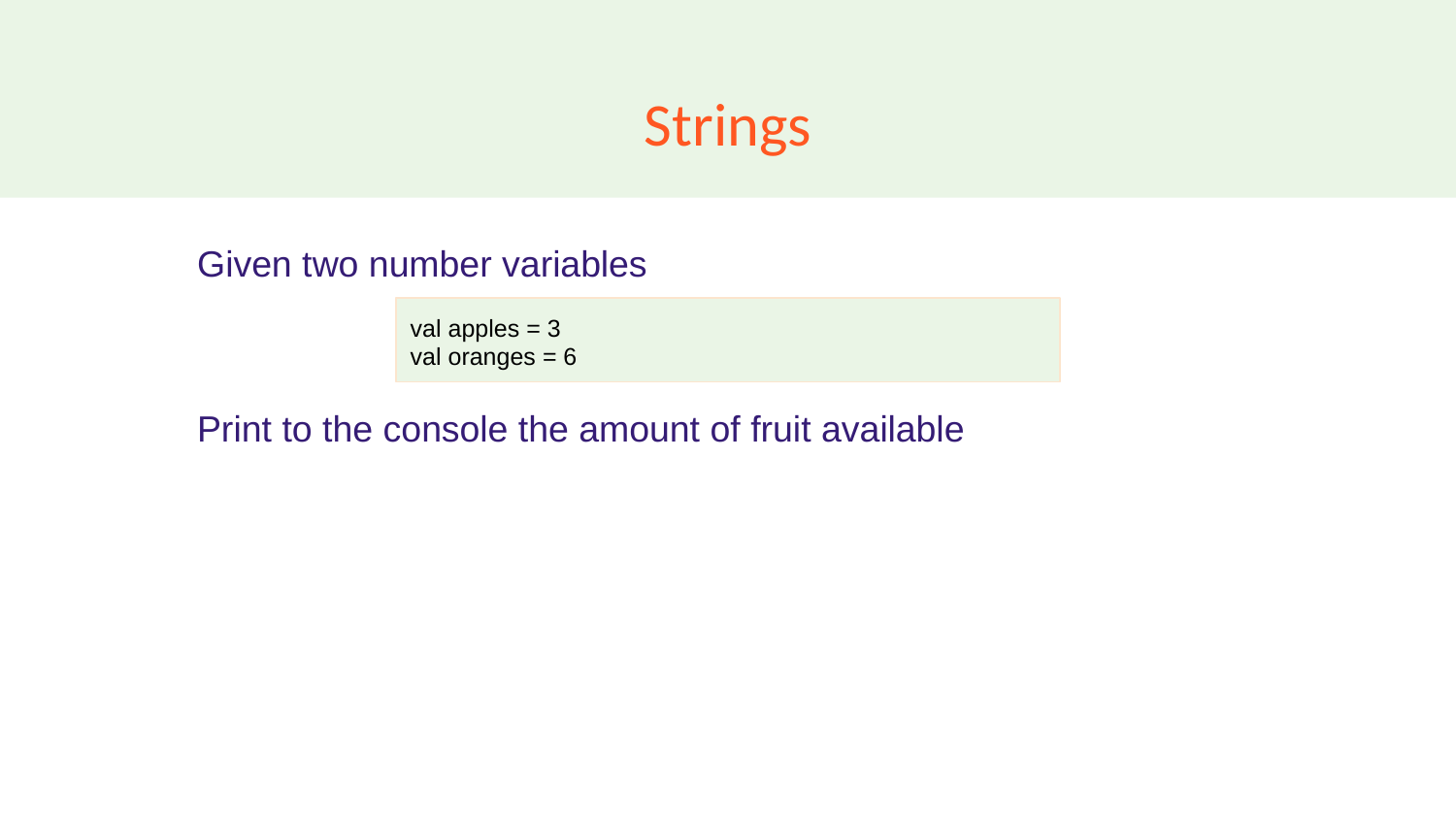

# Strings
Given two number variables

Print to the console the amount of fruit available

val apples = 3
val oranges = 6